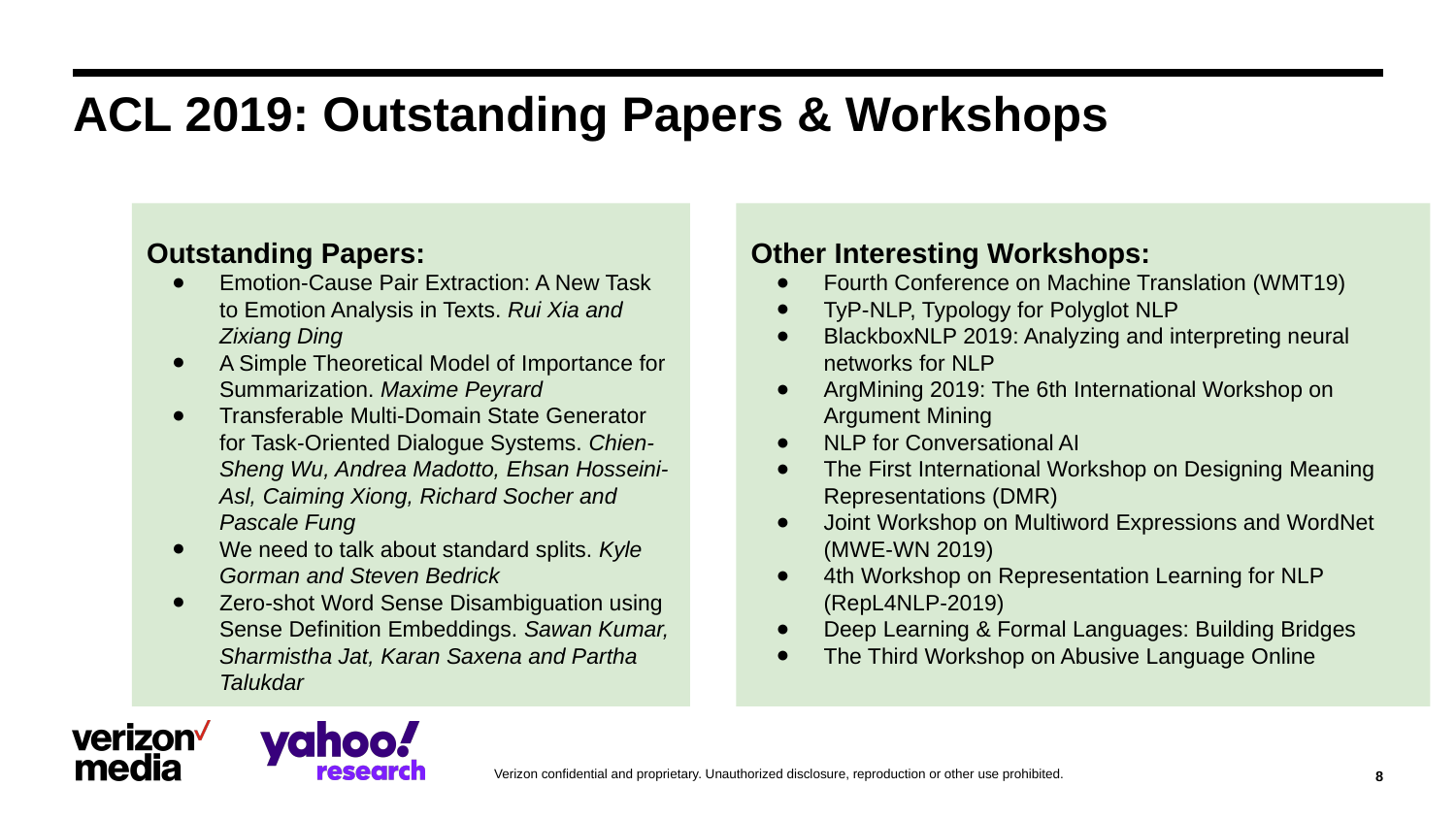

# ACL 2019: Outstanding Papers & Workshops
Outstanding Papers:
Emotion-Cause Pair Extraction: A New Task to Emotion Analysis in Texts. Rui Xia and Zixiang Ding
A Simple Theoretical Model of Importance for Summarization. Maxime Peyrard
Transferable Multi-Domain State Generator for Task-Oriented Dialogue Systems. Chien-Sheng Wu, Andrea Madotto, Ehsan Hosseini-Asl, Caiming Xiong, Richard Socher and Pascale Fung
We need to talk about standard splits. Kyle Gorman and Steven Bedrick
Zero-shot Word Sense Disambiguation using Sense Definition Embeddings. Sawan Kumar, Sharmistha Jat, Karan Saxena and Partha Talukdar

Other Interesting Workshops:
Fourth Conference on Machine Translation (WMT19)
TyP-NLP, Typology for Polyglot NLP
BlackboxNLP 2019: Analyzing and interpreting neural networks for NLP
ArgMining 2019: The 6th International Workshop on Argument Mining
NLP for Conversational AI
The First International Workshop on Designing Meaning Representations (DMR)
Joint Workshop on Multiword Expressions and WordNet (MWE-WN 2019)
4th Workshop on Representation Learning for NLP (RepL4NLP-2019)
Deep Learning & Formal Languages: Building Bridges
The Third Workshop on Abusive Language Online

8